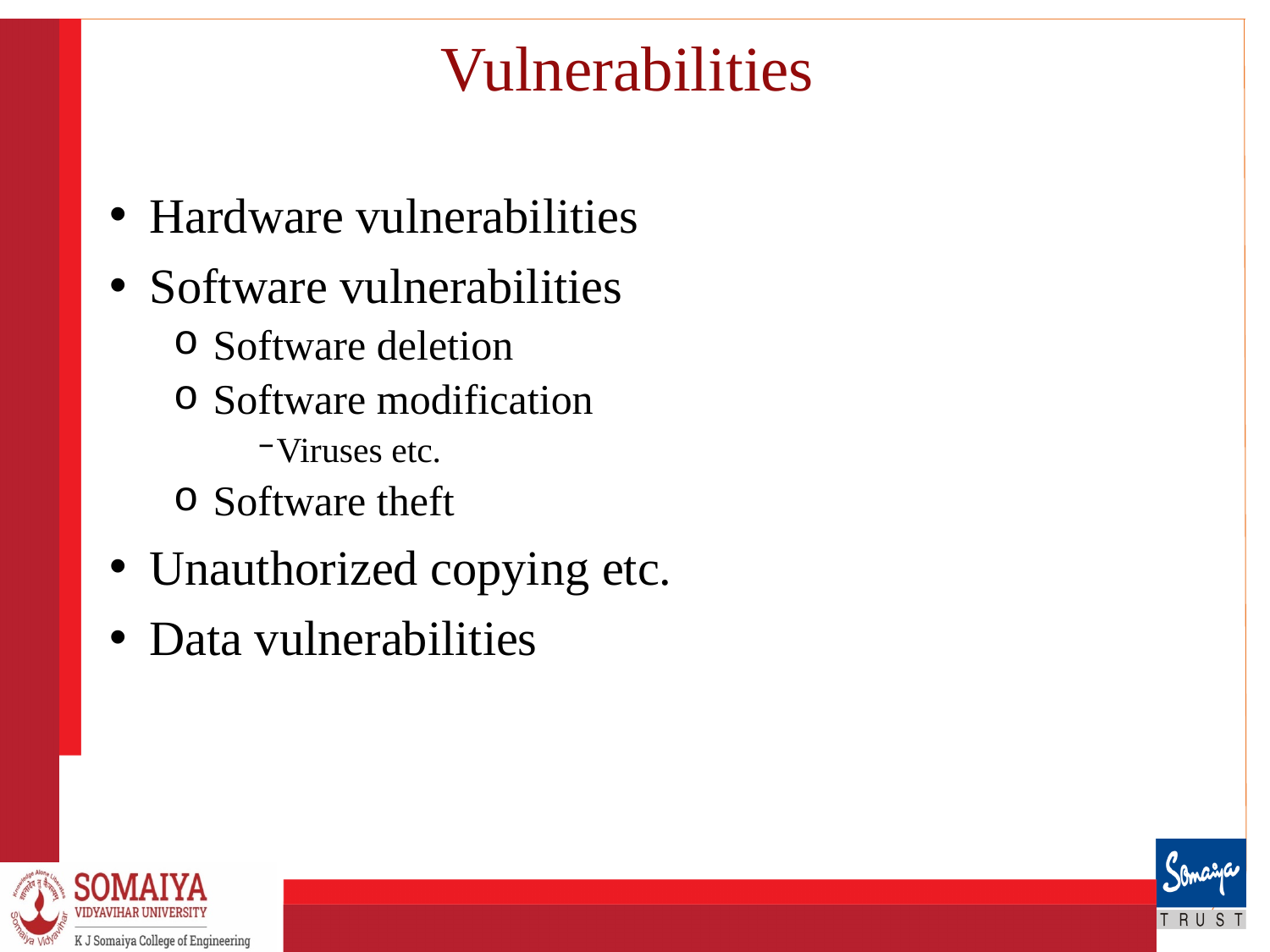

# Vulnerabilities
Hardware vulnerabilities
Software vulnerabilities
Software deletion
Software modification
Viruses etc.
Software theft
Unauthorized copying etc.
Data vulnerabilities